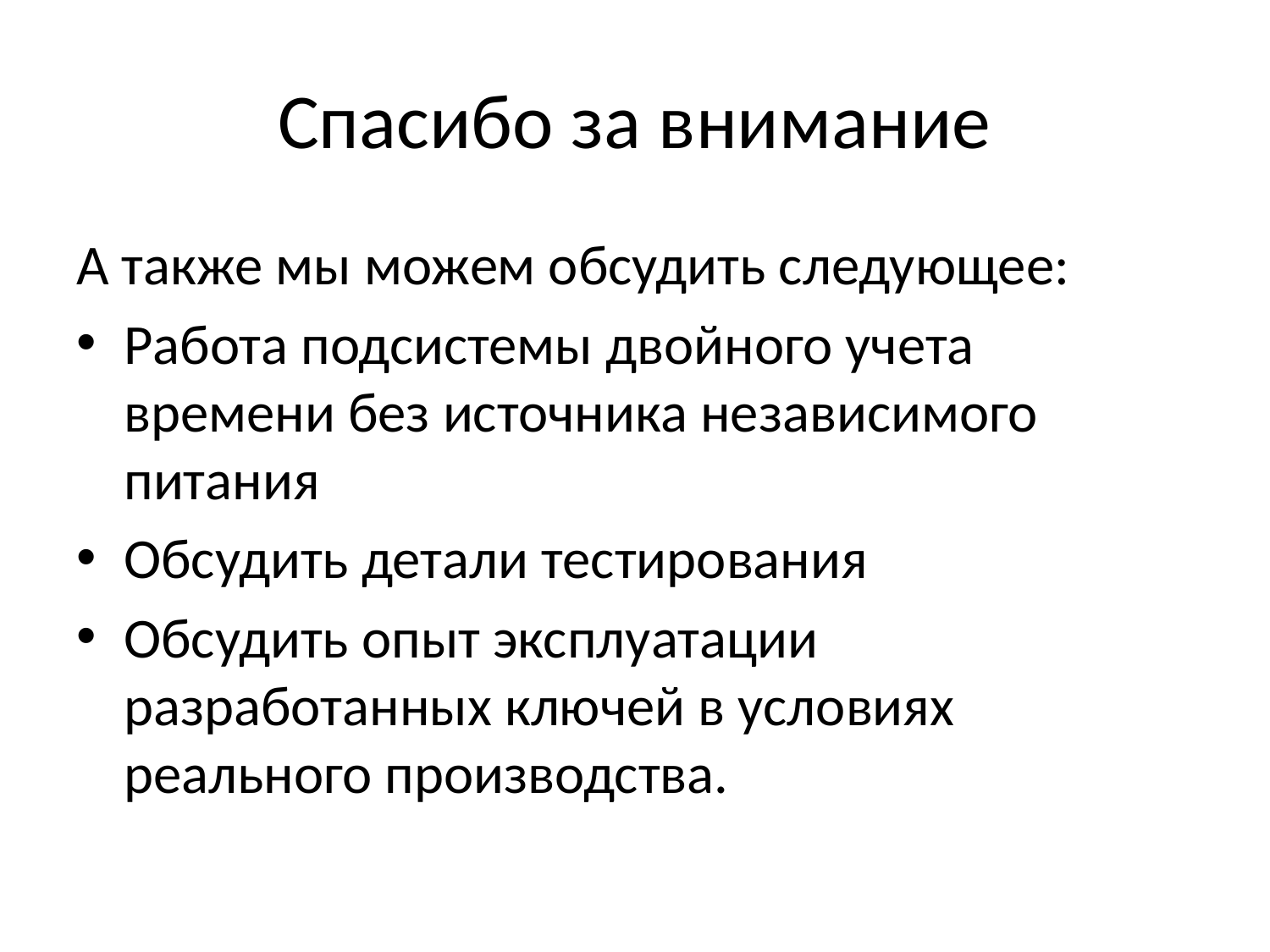

# Спасибо за внимание
А также мы можем обсудить следующее:
Работа подсистемы двойного учета времени без источника независимого питания
Обсудить детали тестирования
Обсудить опыт эксплуатации разработанных ключей в условиях реального производства.